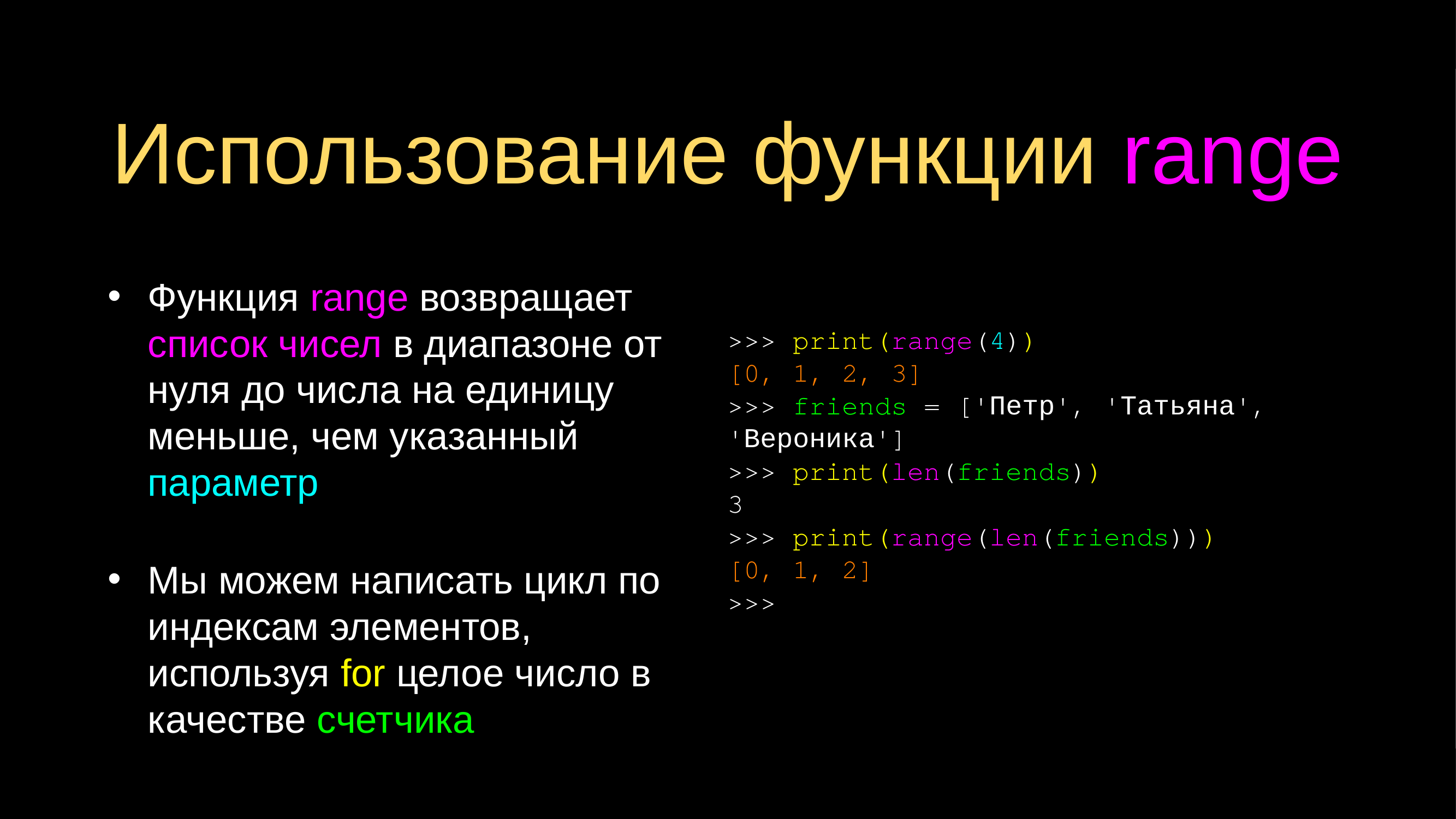

# Использование функции range
Функция range возвращает список чисел в диапазоне от нуля до числа на единицу меньше, чем указанный параметр
Мы можем написать цикл по индексам элементов, используя for целое число в качестве счетчика
>>> print(range(4))
[0, 1, 2, 3]
>>> friends = ['Петр', 'Татьяна', 'Вероника']
>>> print(len(friends))
3
>>> print(range(len(friends)))
[0, 1, 2]
>>>